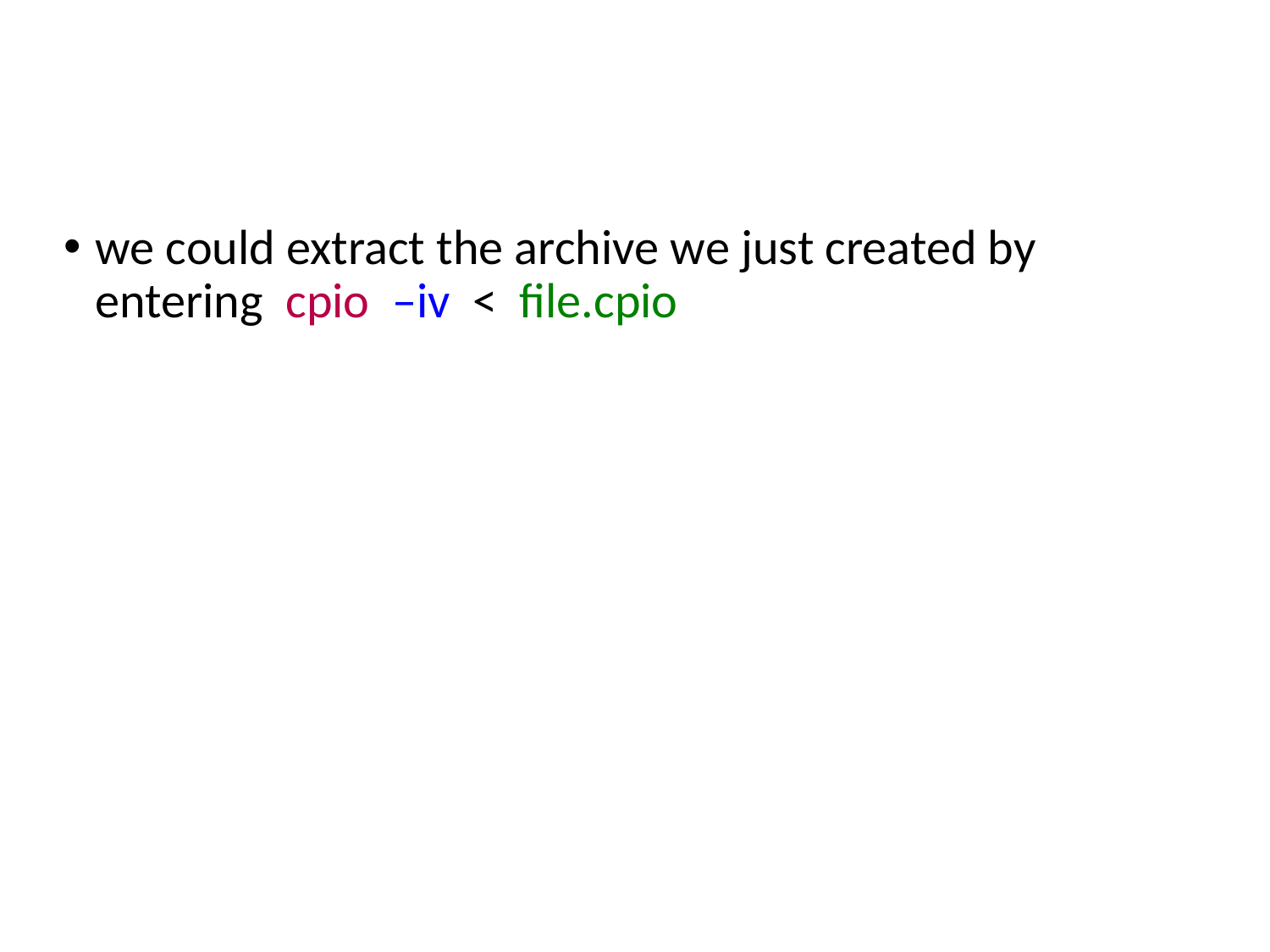

we could extract the archive we just created by entering  cpio  –iv  <  file.cpio